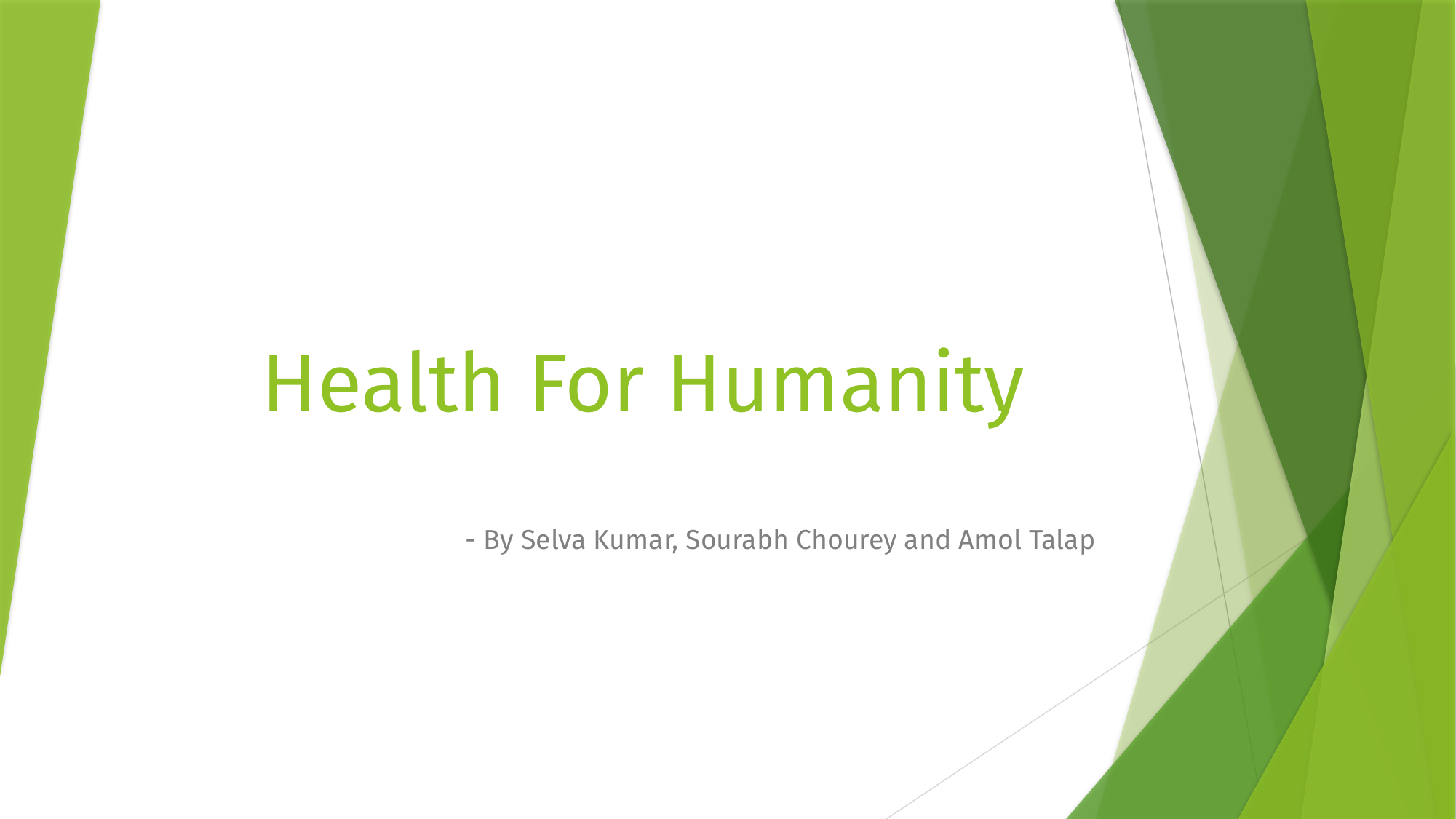

# Health For Humanity
- By Selva Kumar, Sourabh Chourey and Amol Talap